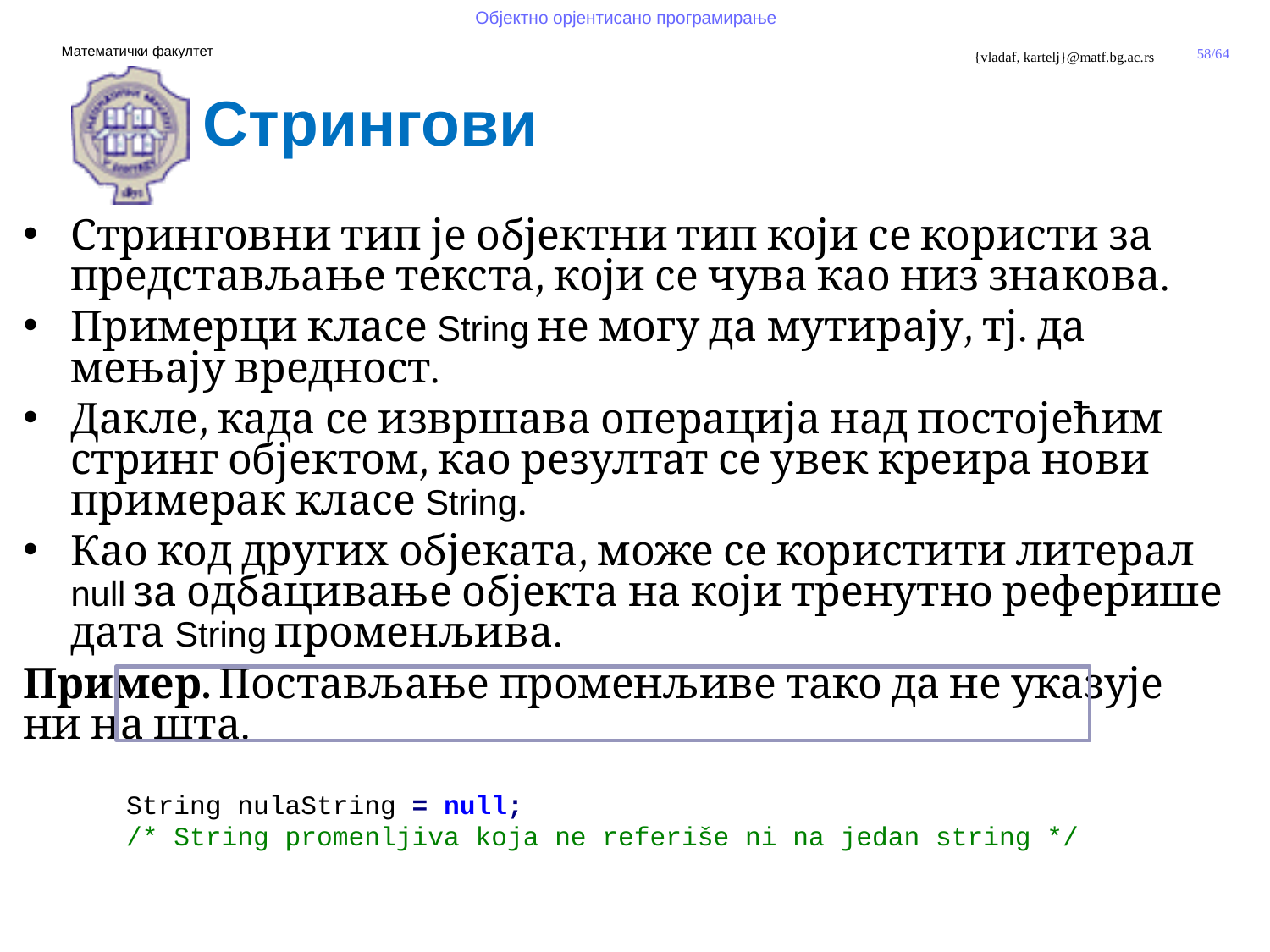

Стрингови
Стринговни тип је објектни тип који се користи за представљање текста, који се чува као низ знакова.
Примерци класе String не могу да мутирају, тј. да мењају вредност.
Дакле, када се извршава операција над постојећим стринг објектом, као резултат се увек креира нови примерак класе String.
Као код других објеката, може се користити литерал null за одбацивање објекта на који тренутно реферише дата String променљива.
Пример. Постављање променљиве тако да не указује ни на шта.

	String nulaString = null;
/* String promenljiva koja ne referiše ni na jedan string */